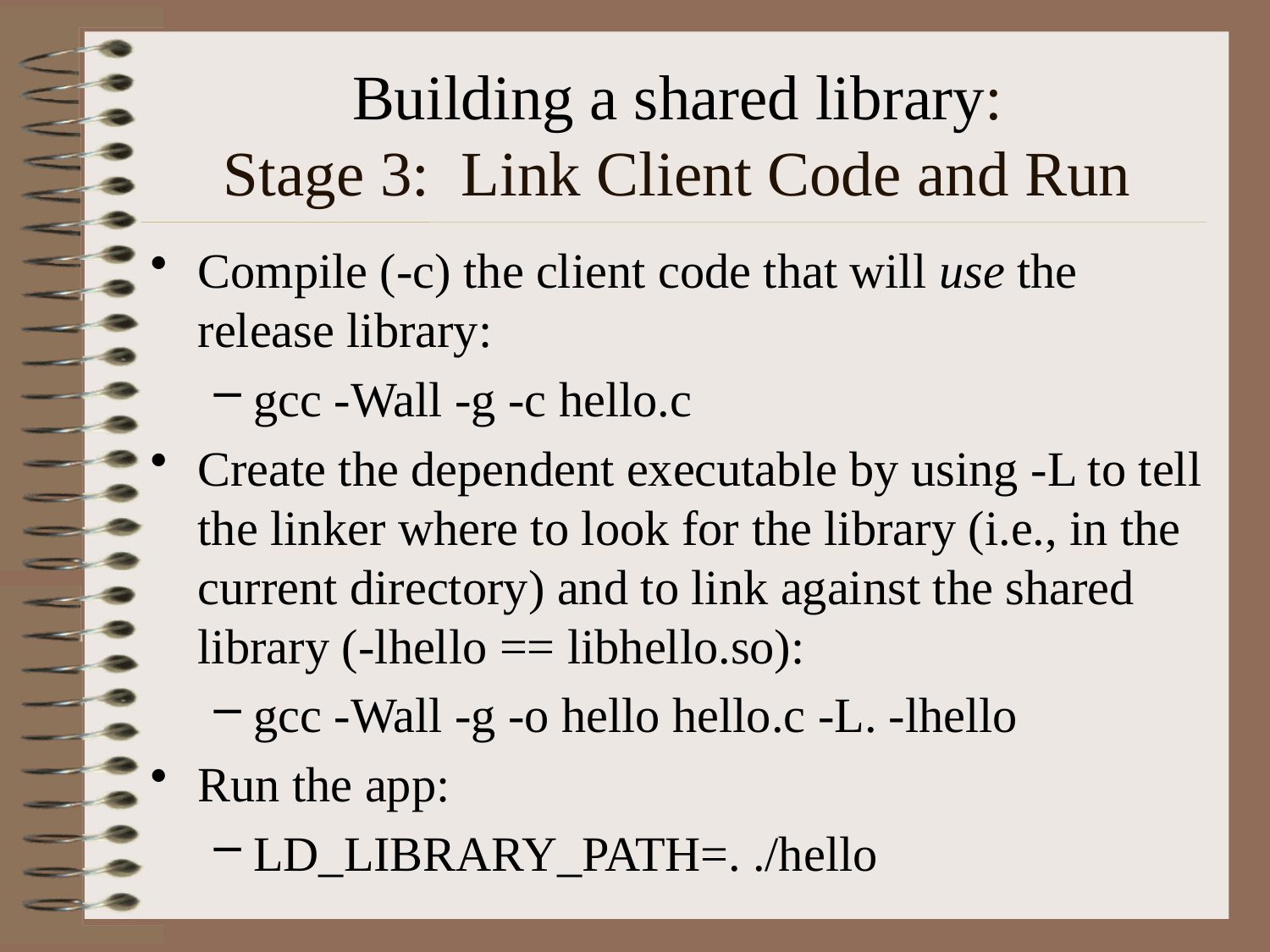

# Building a shared library: Stage 3:  Link Client Code and Run
Compile (-c) the client code that will use the release library:
gcc -Wall -g -c hello.c
Create the dependent executable by using -L to tell the linker where to look for the library (i.e., in the current directory) and to link against the shared library (-lhello == libhello.so):
gcc -Wall -g -o hello hello.c -L. -lhello
Run the app:
LD_LIBRARY_PATH=. ./hello